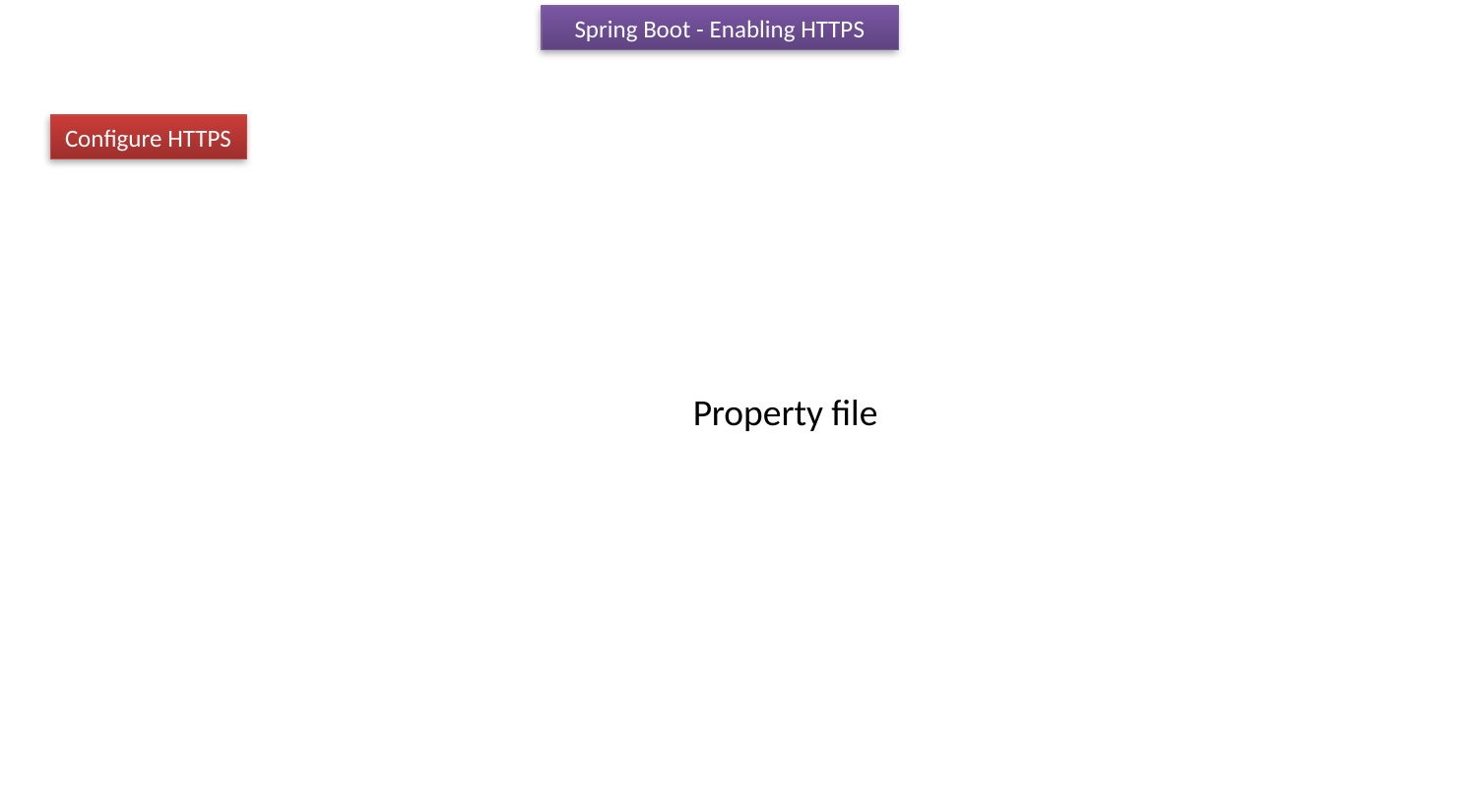

Spring Boot - Enabling HTTPS

Configure HTTPS
Property file